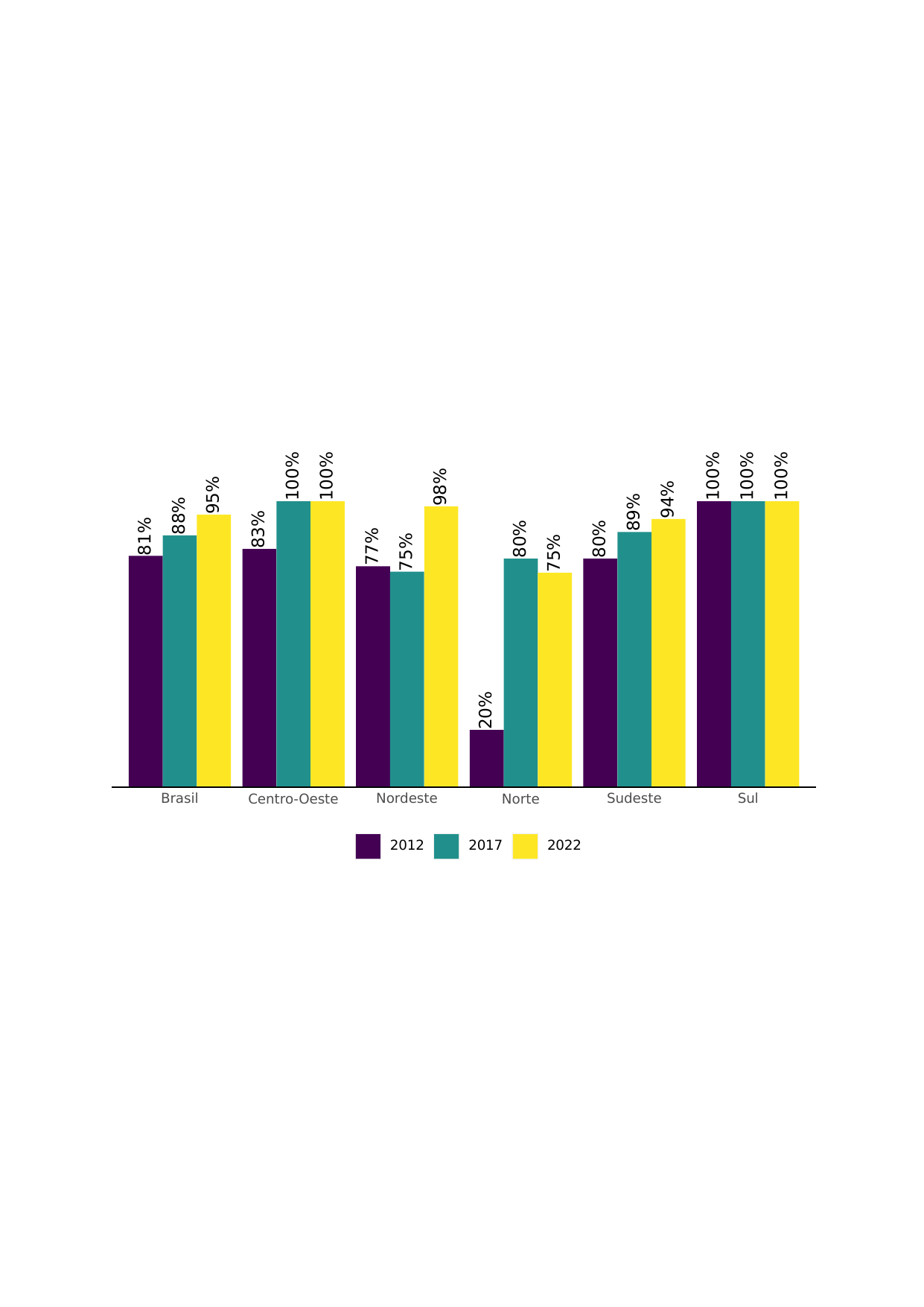

100%
100%
100%
100%
100%
98%

95%
94%

89%

88%

83%
81%

80%
80%

77%
75%
75%

20%

Brasil
Nordeste
Sudeste
Sul
Centro-Oeste
Norte

2012
2017
2022